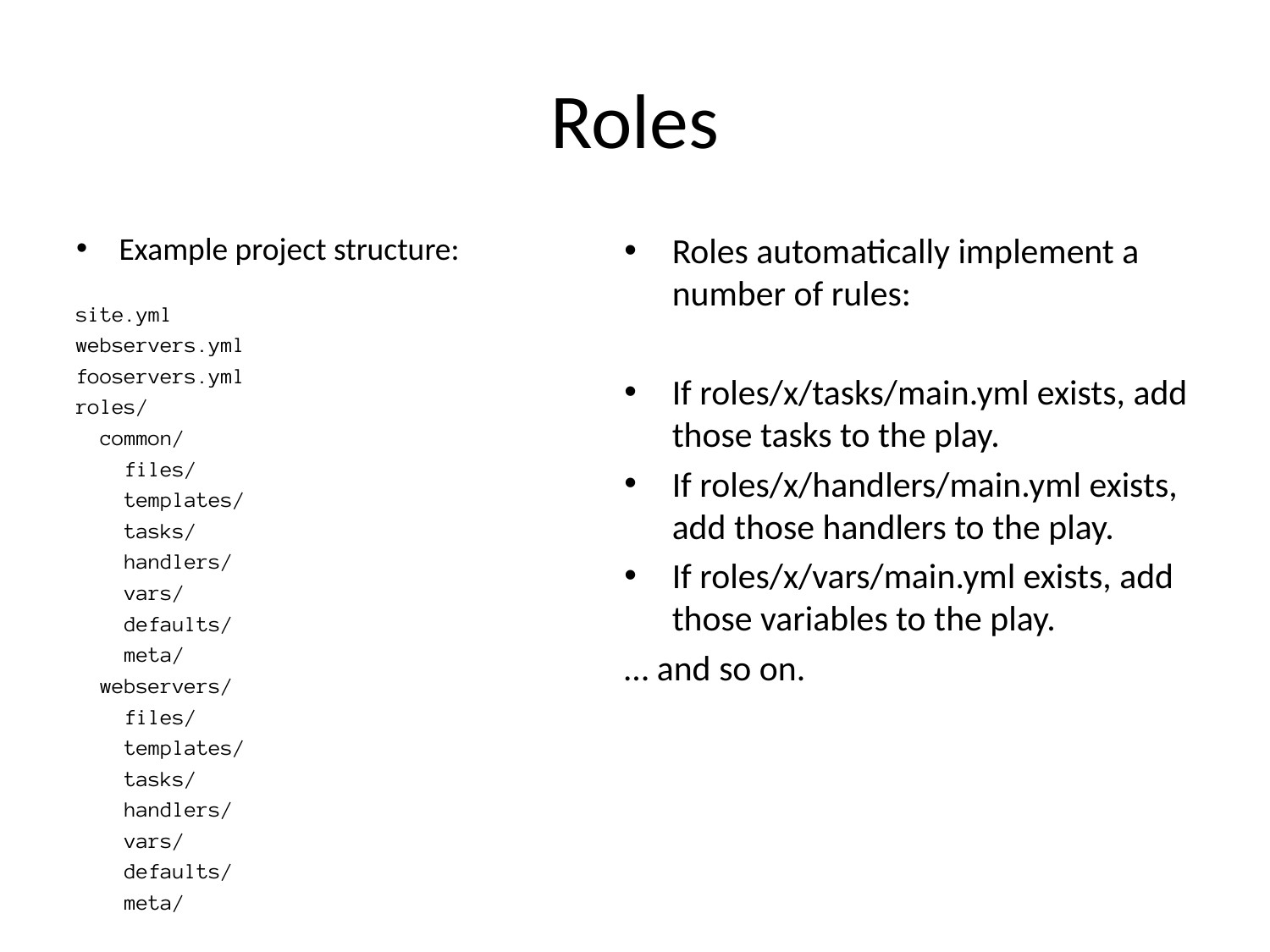

# Roles
Example project structure:

site.yml
webservers.yml
fooservers.yml
roles/
  common/
    files/
    templates/
    tasks/
    handlers/
    vars/
    defaults/
    meta/
  webservers/
    files/
    templates/
    tasks/
    handlers/
    vars/
    defaults/
    meta/

Roles automatically implement a number of rules:

If roles/x/tasks/main.yml exists, add those tasks to the play.
If roles/x/handlers/main.yml exists, add those handlers to the play.
If roles/x/vars/main.yml exists, add those variables to the play.
… and so on.